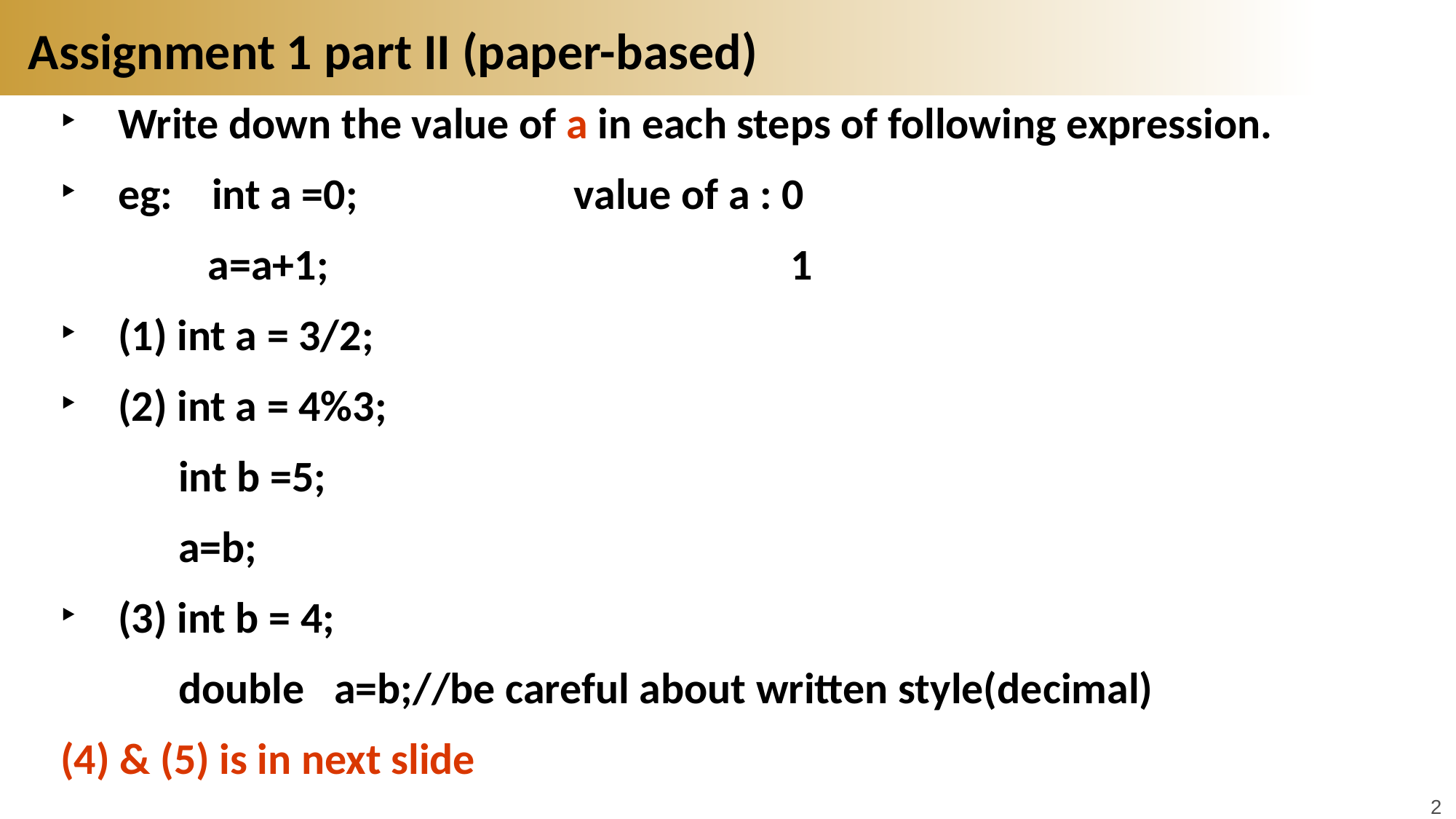

# Assignment 1 part II (paper-based)
Write down the value of a in each steps of following expression.
eg:    int a =0;                      value of a : 0
               a=a+1;                                               1
(1) int a = 3/2;
(2) int a = 4%3;
            int b =5;
            a=b;
(3) int b = 4;
            double   a=b;//be careful about written style(decimal)
(4) & (5) is in next slide
24